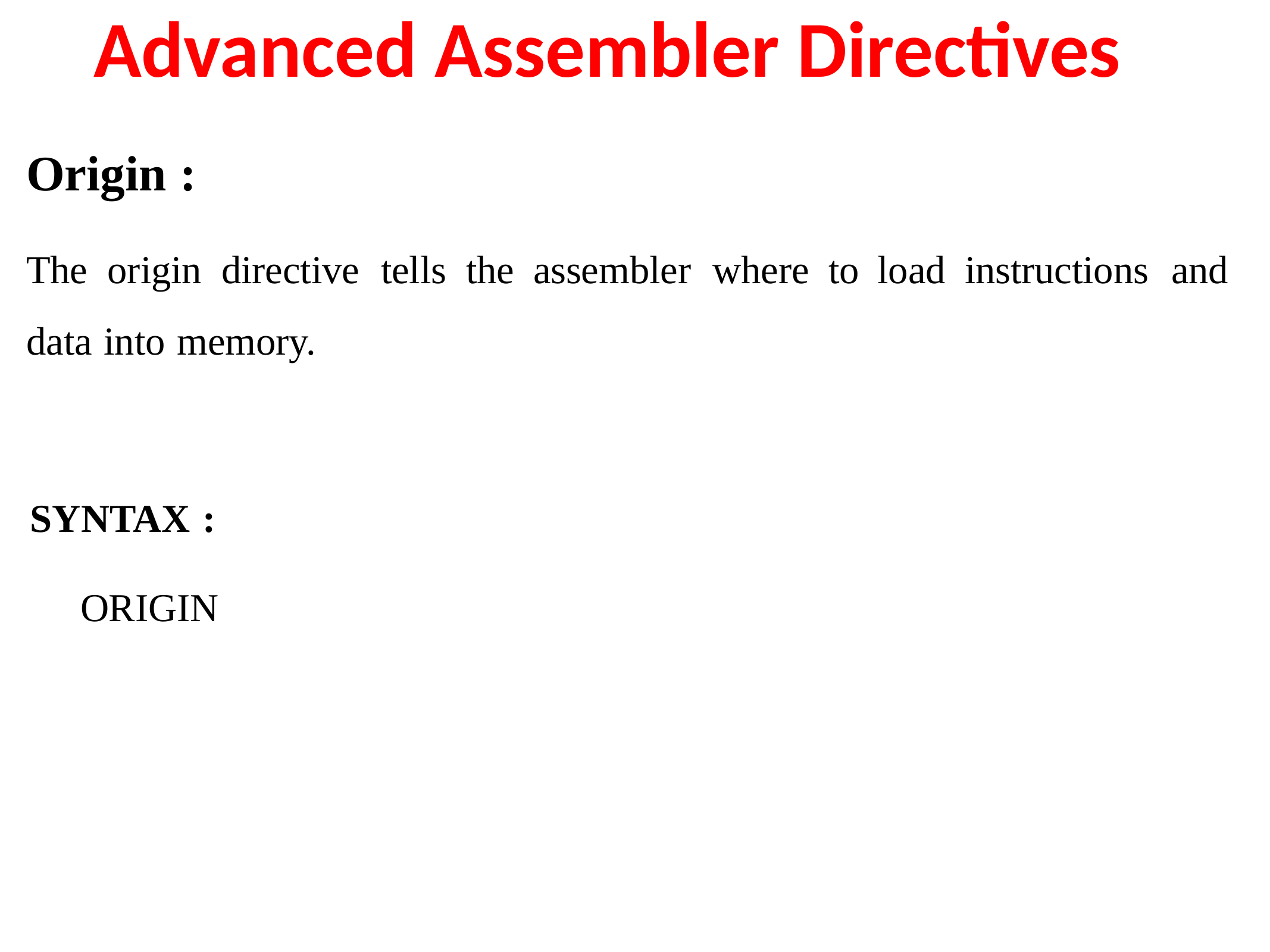

# Advanced Assembler Directives
Origin :
The	origin	directive	tells	the	assembler	where	to	load	instructions	and data into memory.
SYNTAX :
ORIGIN